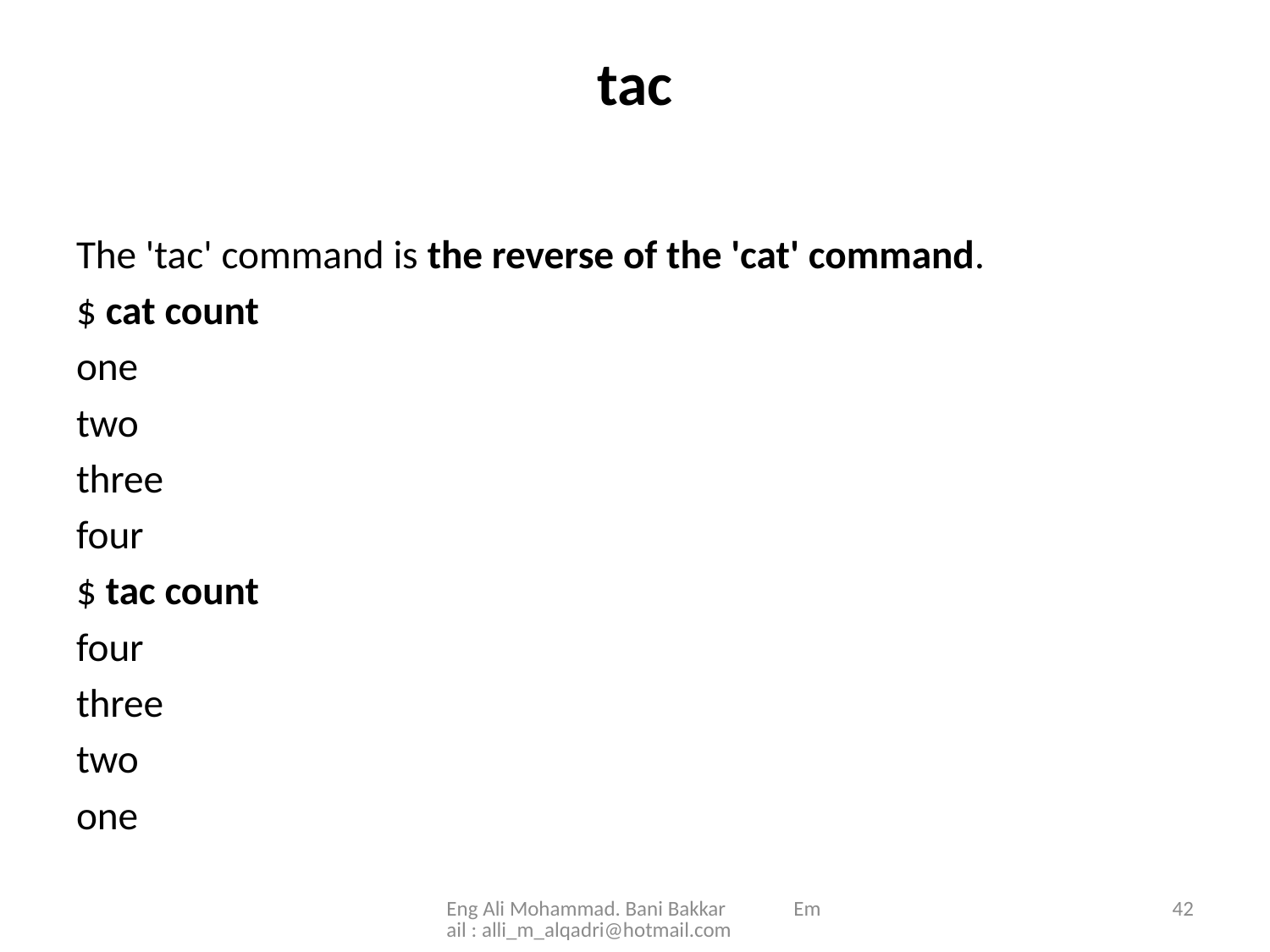

# tac
The 'tac' command is the reverse of the 'cat' command.
$ cat count
one
two
three
four
$ tac count
four
three
two
one
Eng Ali Mohammad. Bani Bakkar              Email : alli_m_alqadri@hotmail.com
42